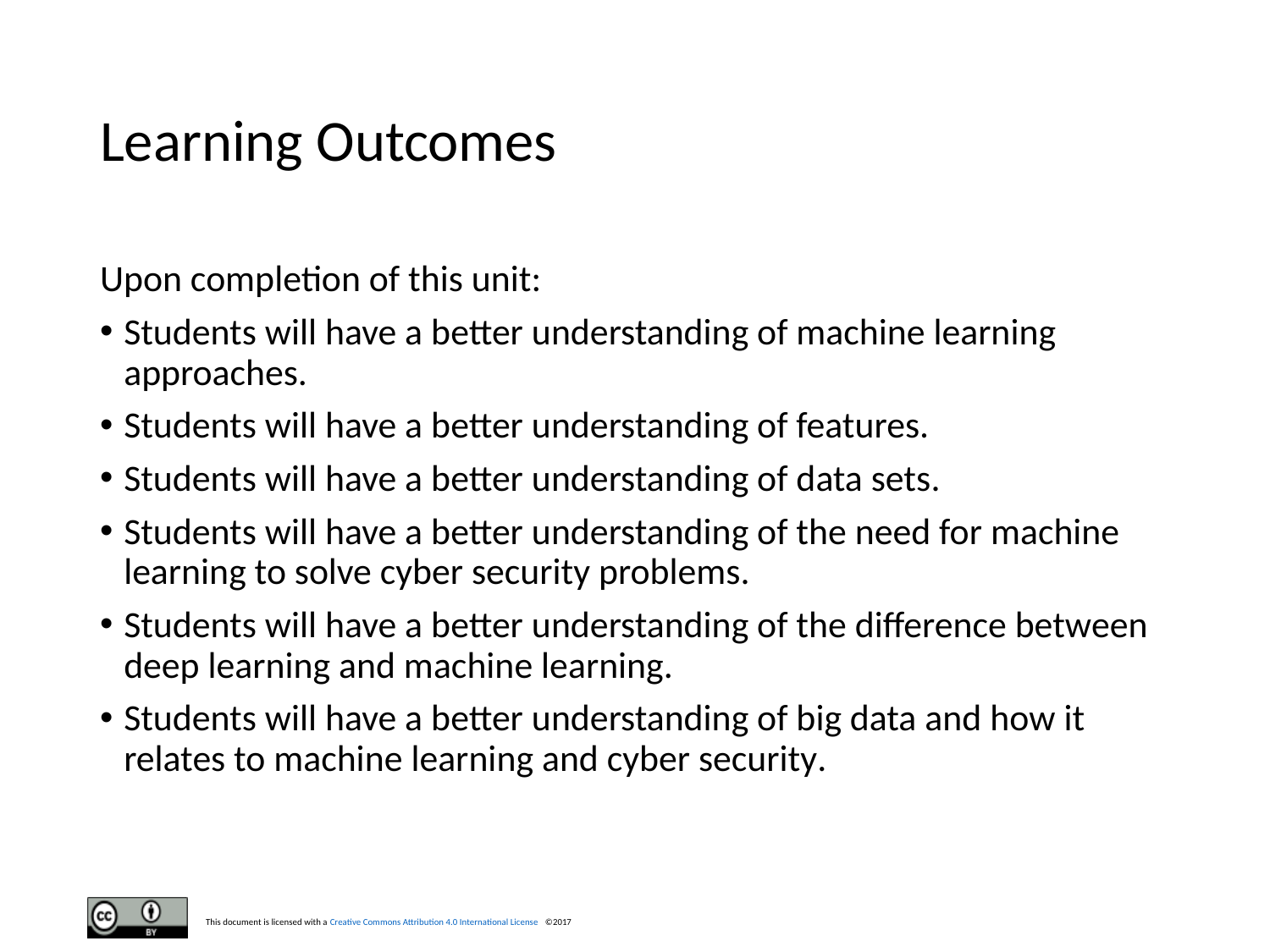

# Learning Outcomes
Upon completion of this unit:
Students will have a better understanding of machine learning approaches.
Students will have a better understanding of features.
Students will have a better understanding of data sets.
Students will have a better understanding of the need for machine learning to solve cyber security problems.
Students will have a better understanding of the difference between deep learning and machine learning.
Students will have a better understanding of big data and how it relates to machine learning and cyber security.